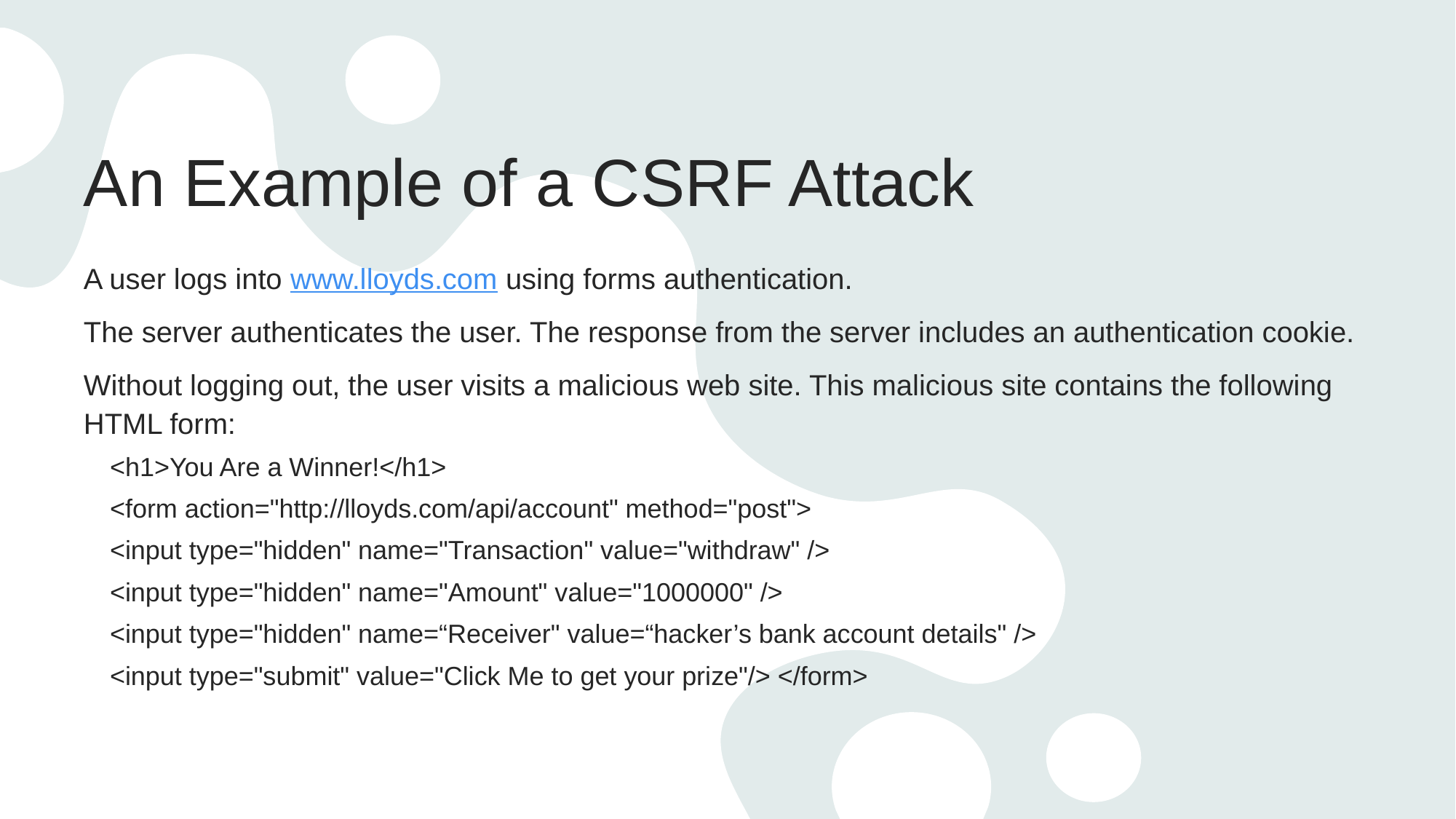

# An Example of a CSRF Attack
A user logs into www.lloyds.com using forms authentication.
The server authenticates the user. The response from the server includes an authentication cookie.
Without logging out, the user visits a malicious web site. This malicious site contains the following HTML form:
<h1>You Are a Winner!</h1>
<form action="http://lloyds.com/api/account" method="post">
<input type="hidden" name="Transaction" value="withdraw" />
<input type="hidden" name="Amount" value="1000000" />
<input type="hidden" name=“Receiver" value=“hacker’s bank account details" />
<input type="submit" value="Click Me to get your prize"/> </form>